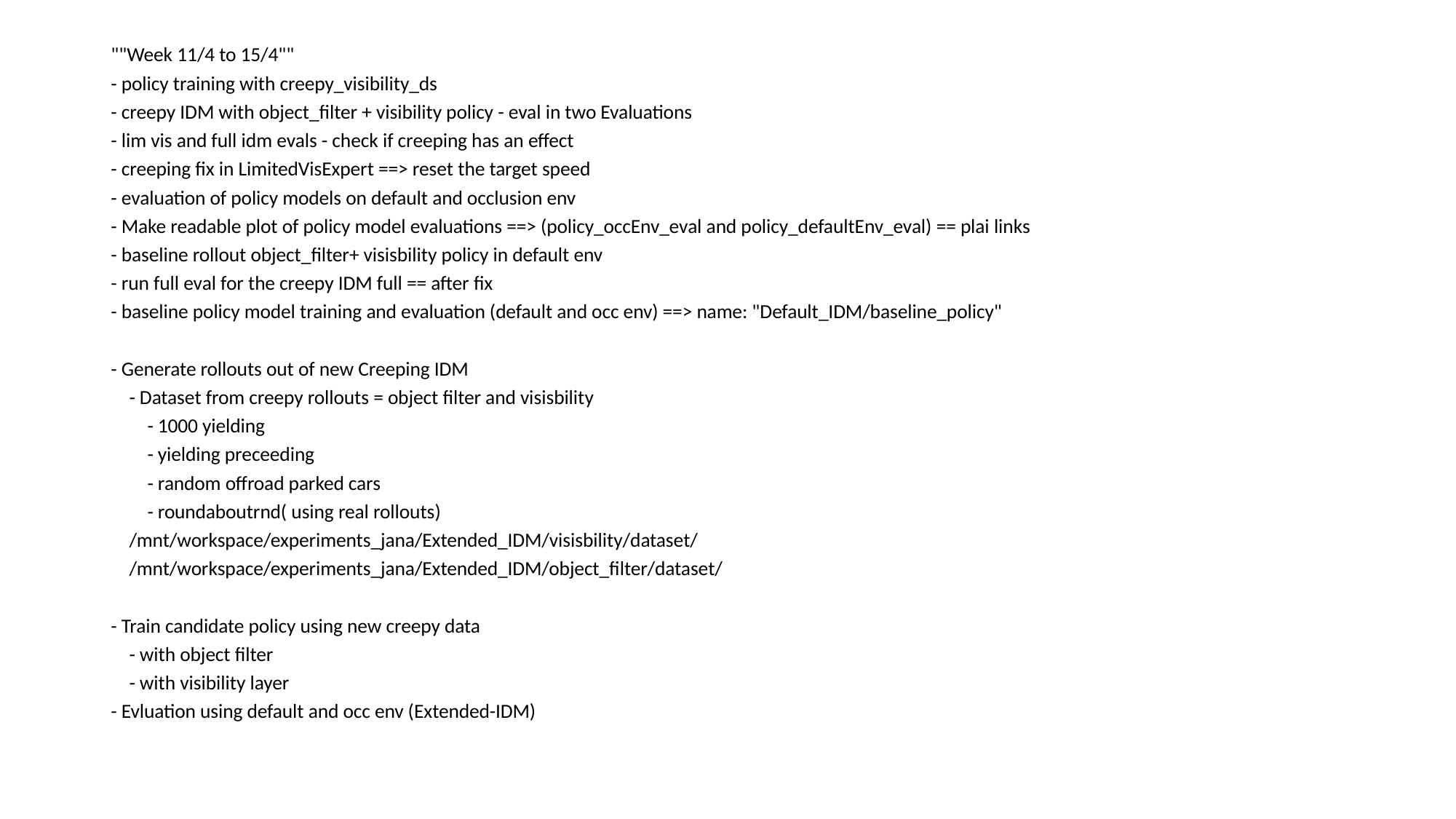

""Week 11/4 to 15/4""
- policy training with creepy_visibility_ds
- creepy IDM with object_filter + visibility policy - eval in two Evaluations
- lim vis and full idm evals - check if creeping has an effect
- creeping fix in LimitedVisExpert ==> reset the target speed
- evaluation of policy models on default and occlusion env
- Make readable plot of policy model evaluations ==> (policy_occEnv_eval and policy_defaultEnv_eval) == plai links
- baseline rollout object_filter+ visisbility policy in default env
- run full eval for the creepy IDM full == after fix
- baseline policy model training and evaluation (default and occ env) ==> name: "Default_IDM/baseline_policy"

- Generate rollouts out of new Creeping IDM
    - Dataset from creepy rollouts = object filter and visisbility
        - 1000 yielding
        - yielding preceeding
        - random offroad parked cars
        - roundaboutrnd( using real rollouts)
    /mnt/workspace/experiments_jana/Extended_IDM/visisbility/dataset/
    /mnt/workspace/experiments_jana/Extended_IDM/object_filter/dataset/

- Train candidate policy using new creepy data
    - with object filter
    - with visibility layer
- Evluation using default and occ env (Extended-IDM)